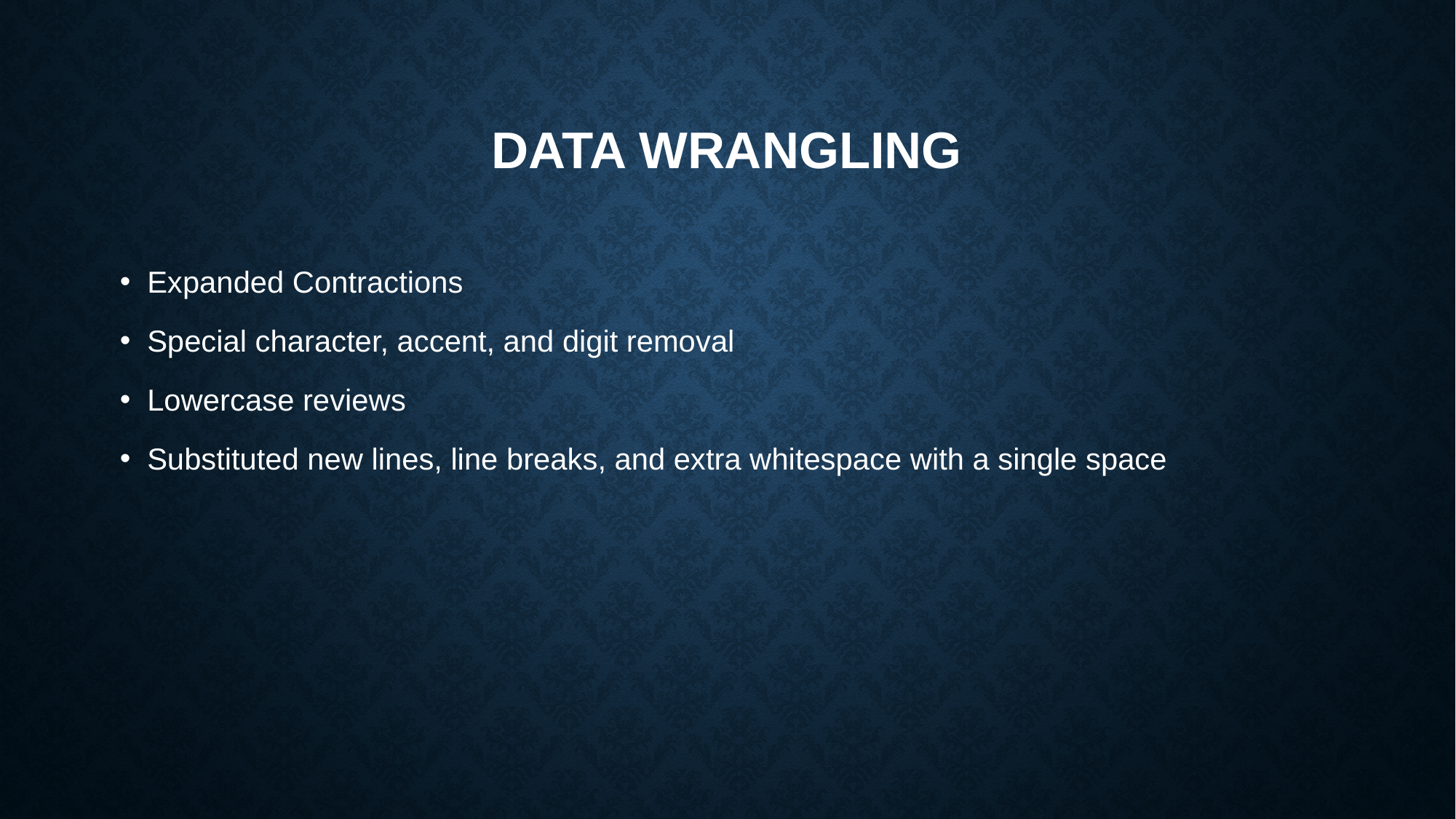

# Data Wrangling
Expanded Contractions
Special character, accent, and digit removal
Lowercase reviews
Substituted new lines, line breaks, and extra whitespace with a single space